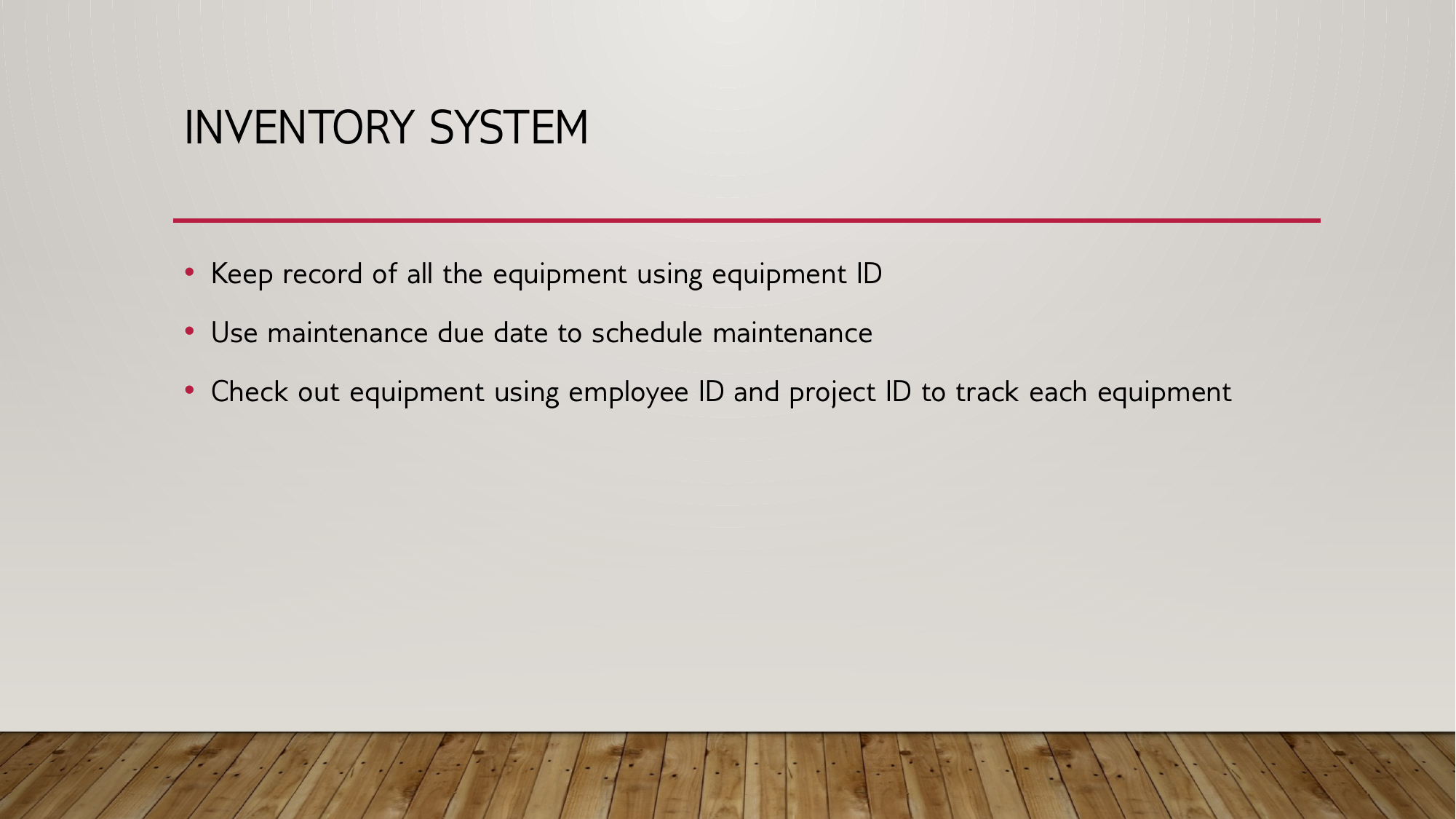

# inventory System
Keep record of all the equipment using equipment ID
Use maintenance due date to schedule maintenance
Check out equipment using employee ID and project ID to track each equipment